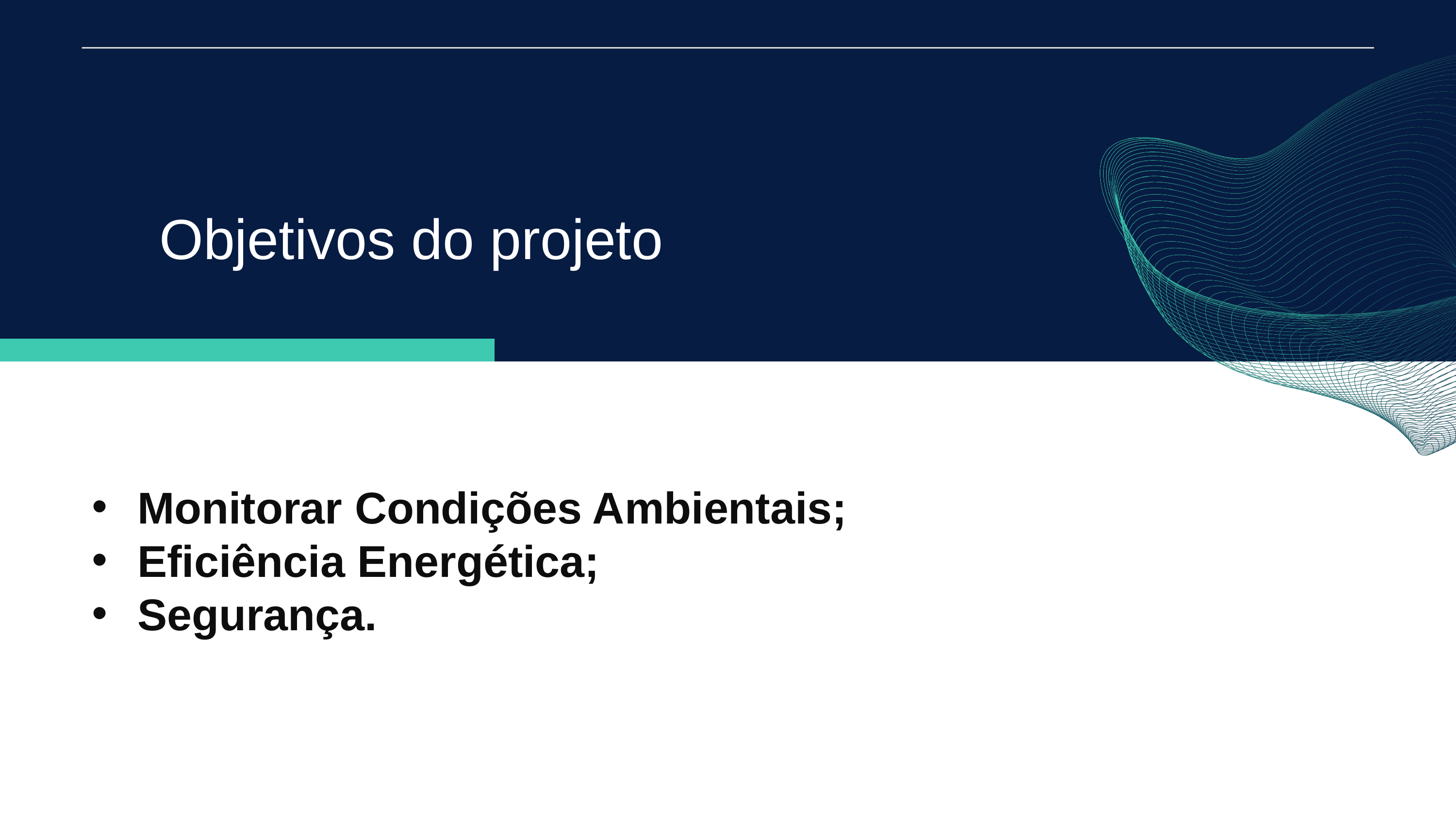

Objetivos do projeto

Monitorar Condições Ambientais;
Eficiência Energética;
Segurança.